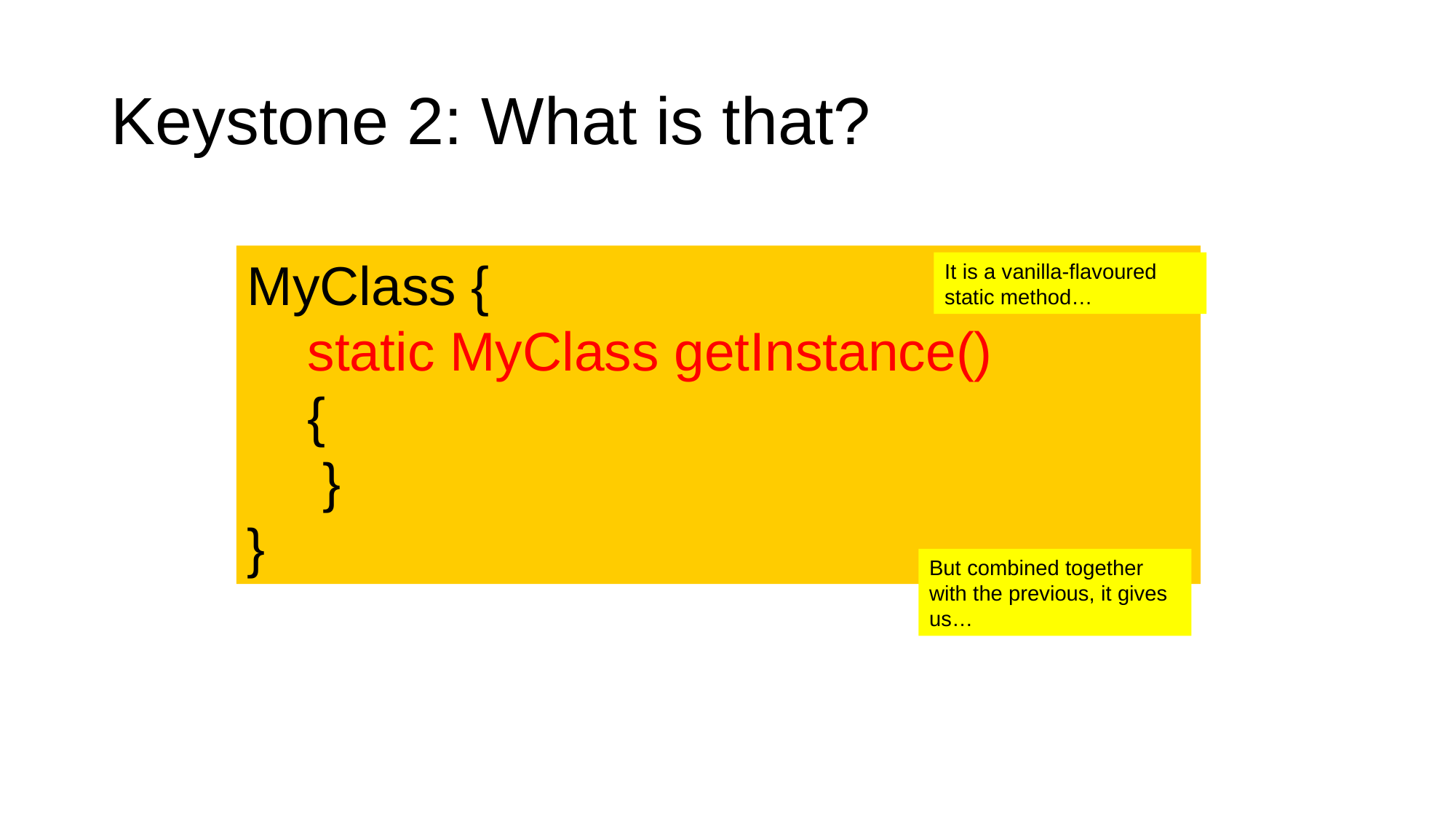

# Keystone 2: What is that?
MyClass {
    static MyClass getInstance()
    {
     }
}
It is a vanilla-flavoured static method…
But combined together with the previous, it gives us…